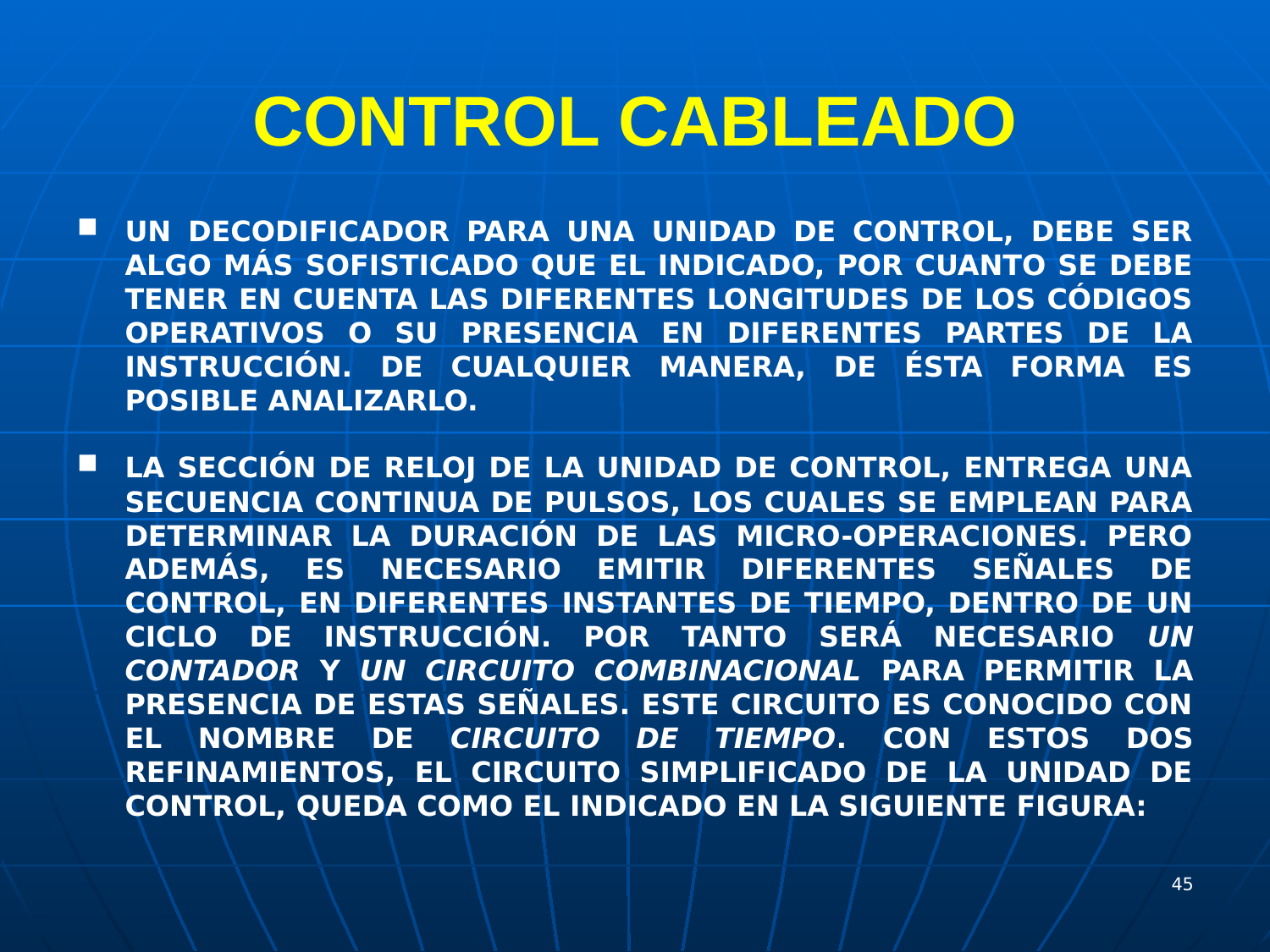

# CONTROL CABLEADO
un decodificador para una Unidad de Control, debe ser algo más sofisticado que el indicado, por cuanto se debe tener en cuenta las diferentes longitudes de los códigos operativos o su presencia en diferentes partes de la instrucción. De cualquier manera, de ésta forma es posible analizarlo.

La sección de reloj de la Unidad de control, entrega una secuencia continua de pulsos, los cuales se emplean para determinar la duración de las micro-operaciones. Pero además, es necesario emitir diferentes señales de control, en diferentes instantes de tiempo, dentro de un ciclo de instrucción. Por tanto será necesario un contador y un circuito combinacional para permitir la presencia de estas señales. Este circuito es conocido con el nombre de circuito de tiempo. Con estos dos refinamientos, el circuito simplificado de la Unidad de Control, queda como el indicado en la siguiente figura:

45